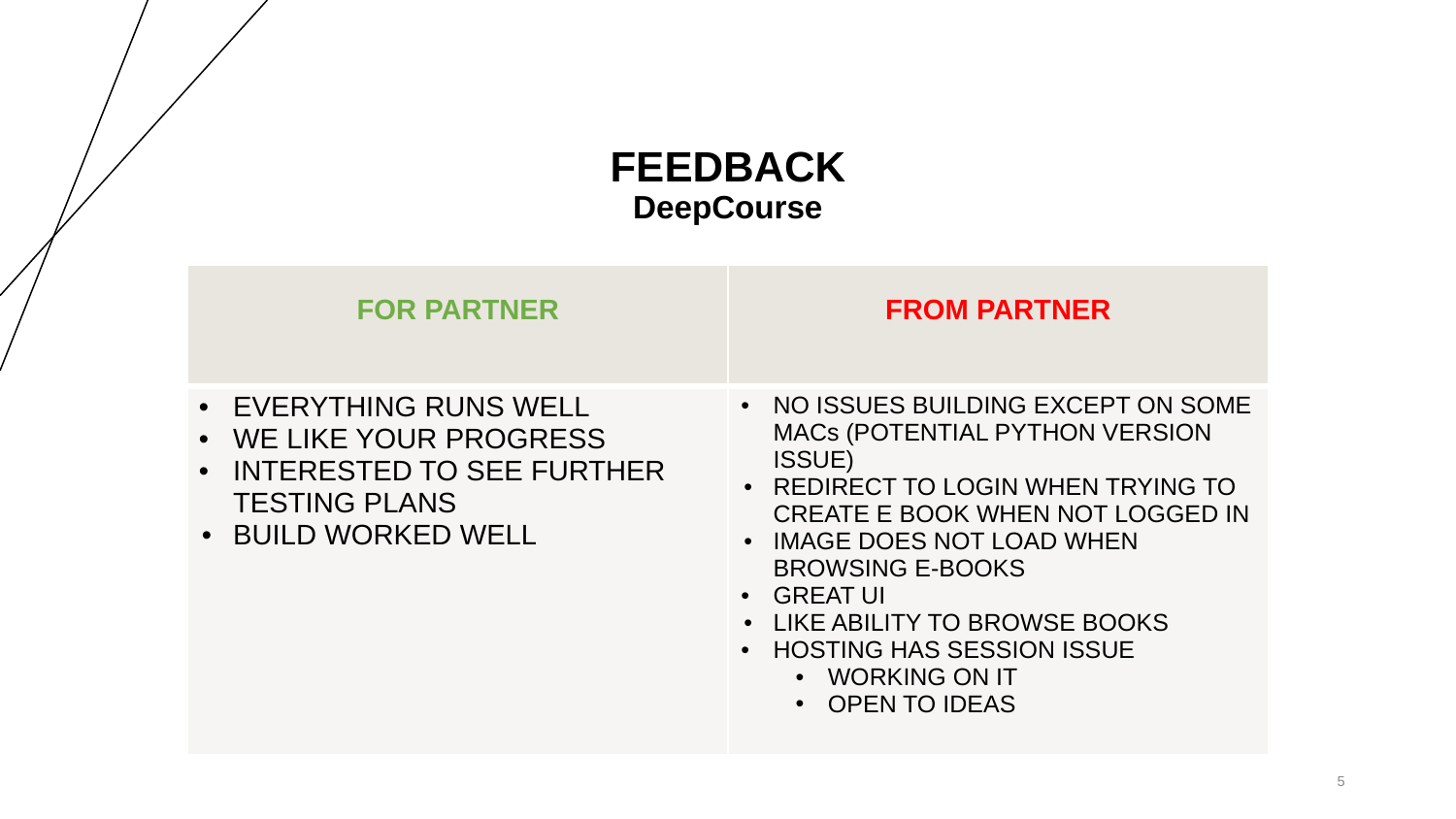

# FEEDBACK
DeepCourse
| FOR PARTNER | FROM PARTNER |
| --- | --- |
| EVERYTHING RUNS WELL WE LIKE YOUR PROGRESS INTERESTED TO SEE FURTHER TESTING PLANS BUILD WORKED WELL | NO ISSUES BUILDING EXCEPT ON SOME MACs (POTENTIAL PYTHON VERSION ISSUE) REDIRECT TO LOGIN WHEN TRYING TO CREATE E BOOK WHEN NOT LOGGED IN IMAGE DOES NOT LOAD WHEN BROWSING E-BOOKS GREAT UI LIKE ABILITY TO BROWSE BOOKS HOSTING HAS SESSION ISSUE WORKING ON IT OPEN TO IDEAS |
5